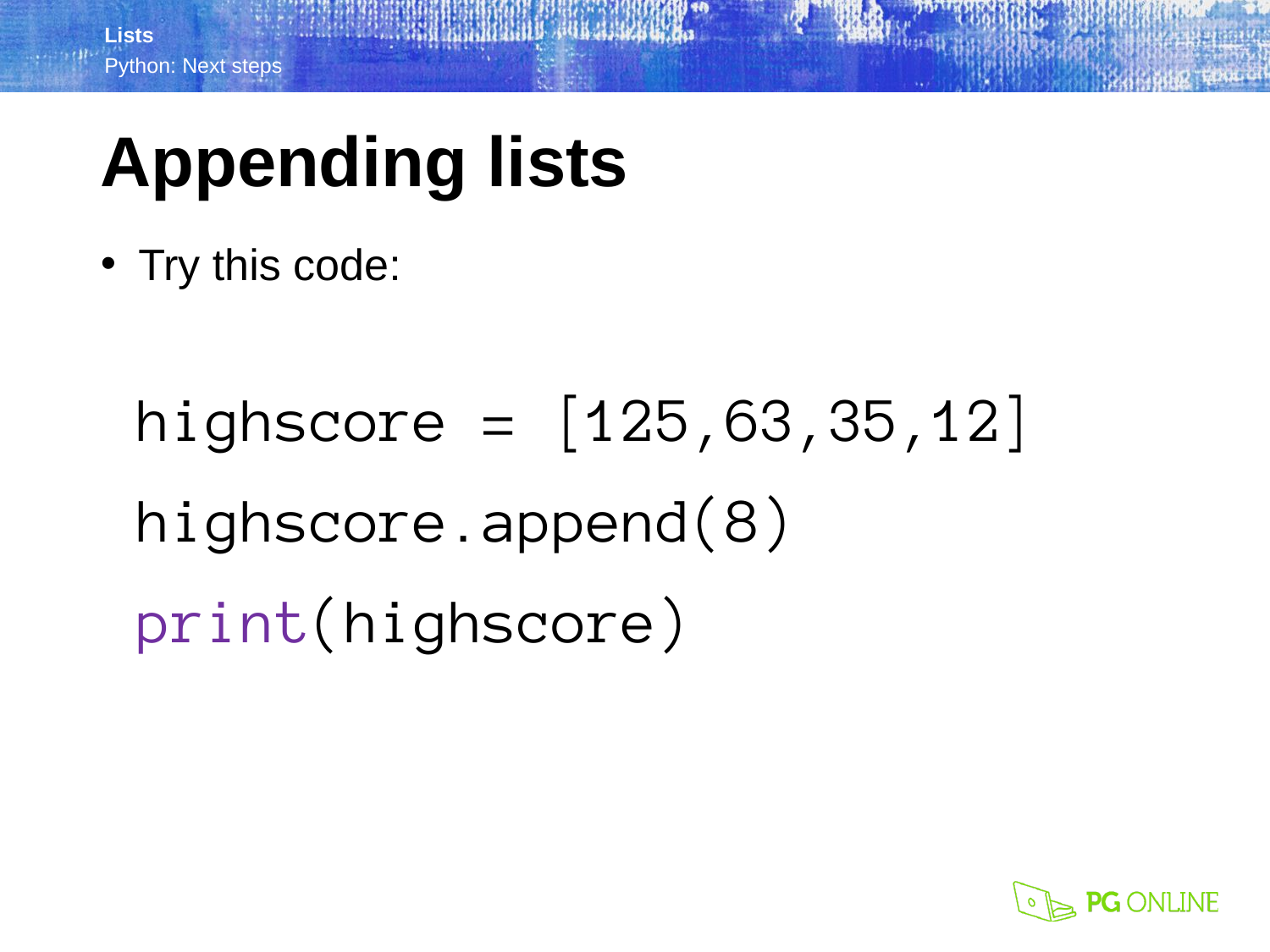

Appending lists
Try this code:

highscore = [125,63,35,12]
highscore.append(8)
print(highscore)